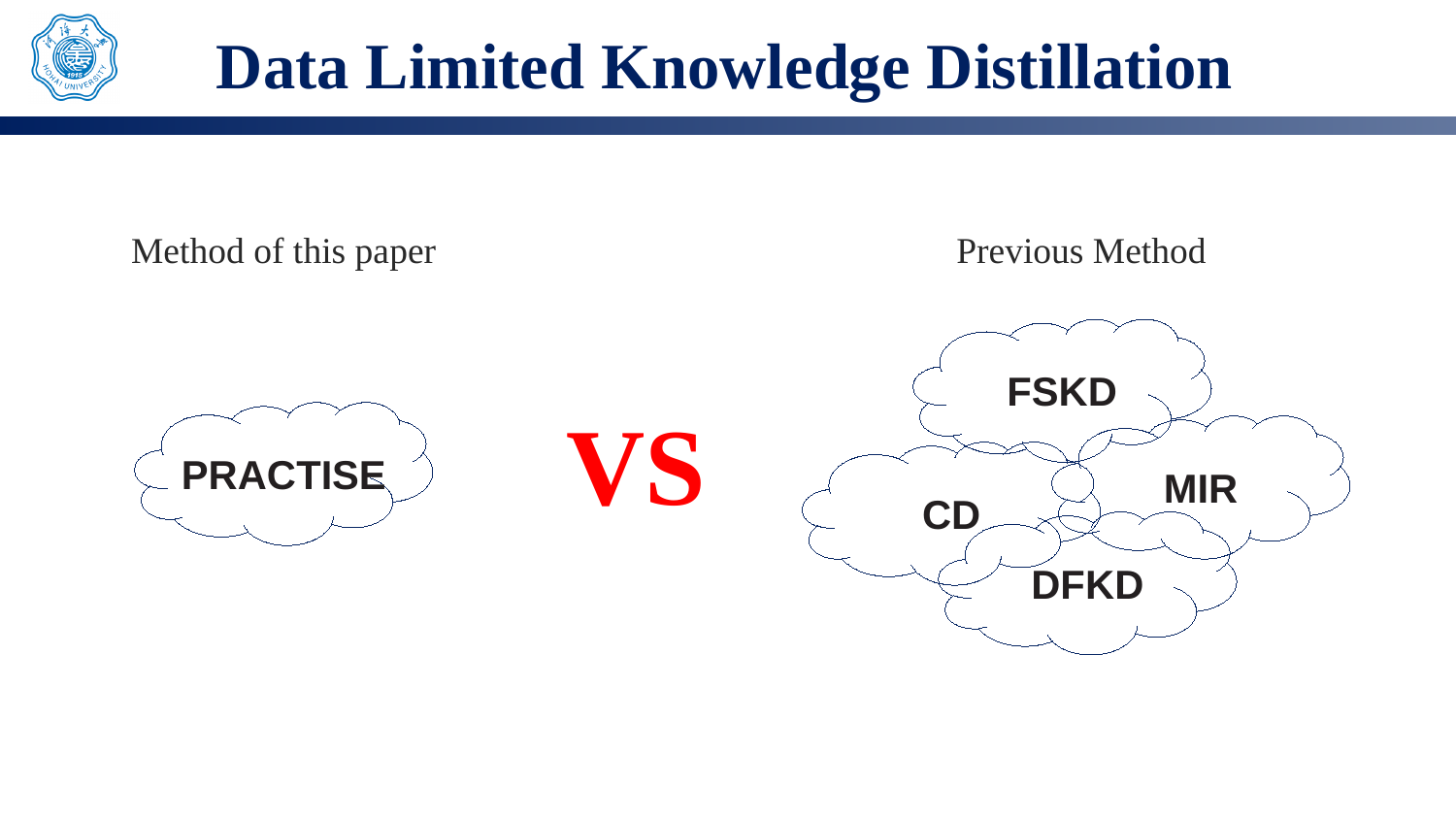

# Data Limited Knowledge Distillation
Method of this paper
Previous Method

FSKD
VS

PRACTISE

MIR
CD

DFKD